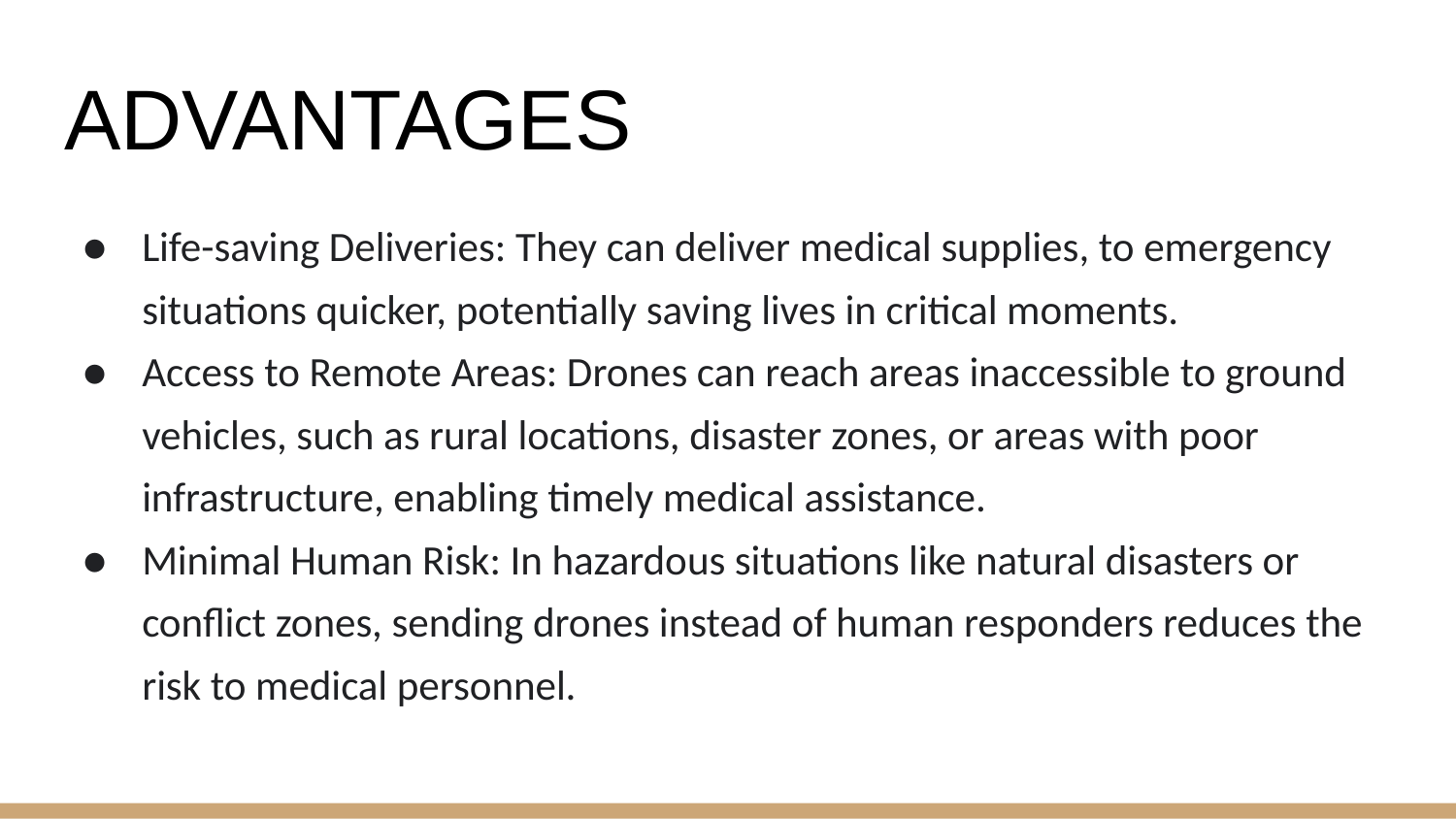

# ADVANTAGES
Life-saving Deliveries: They can deliver medical supplies, to emergency situations quicker, potentially saving lives in critical moments.
Access to Remote Areas: Drones can reach areas inaccessible to ground vehicles, such as rural locations, disaster zones, or areas with poor infrastructure, enabling timely medical assistance.
Minimal Human Risk: In hazardous situations like natural disasters or conflict zones, sending drones instead of human responders reduces the risk to medical personnel.